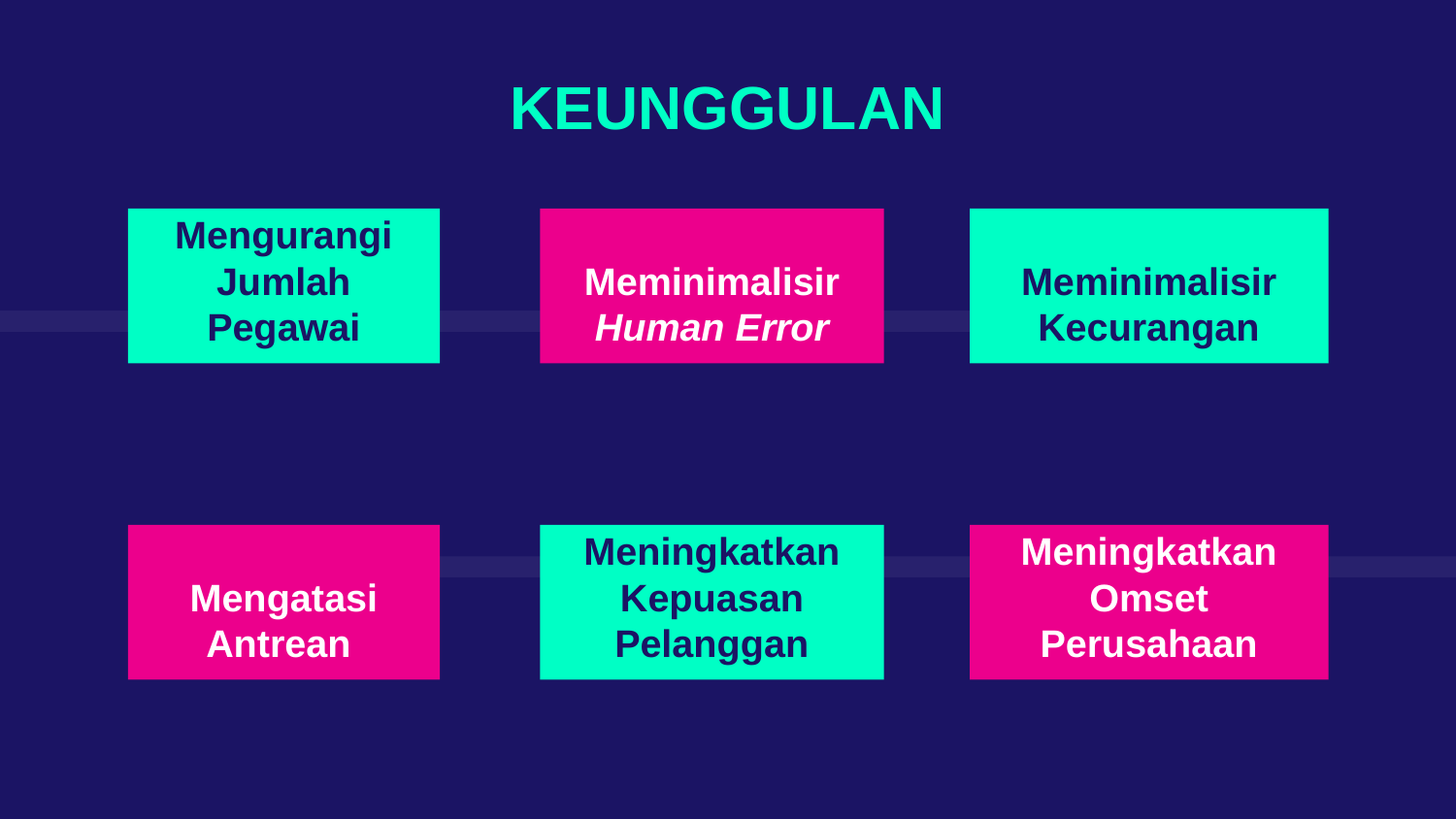

KEUNGGULAN
Mengurangi Jumlah Pegawai
Meminimalisir Human Error
# Meminimalisir Kecurangan
Mengatasi Antrean
Meningkatkan Kepuasan Pelanggan
Meningkatkan Omset Perusahaan